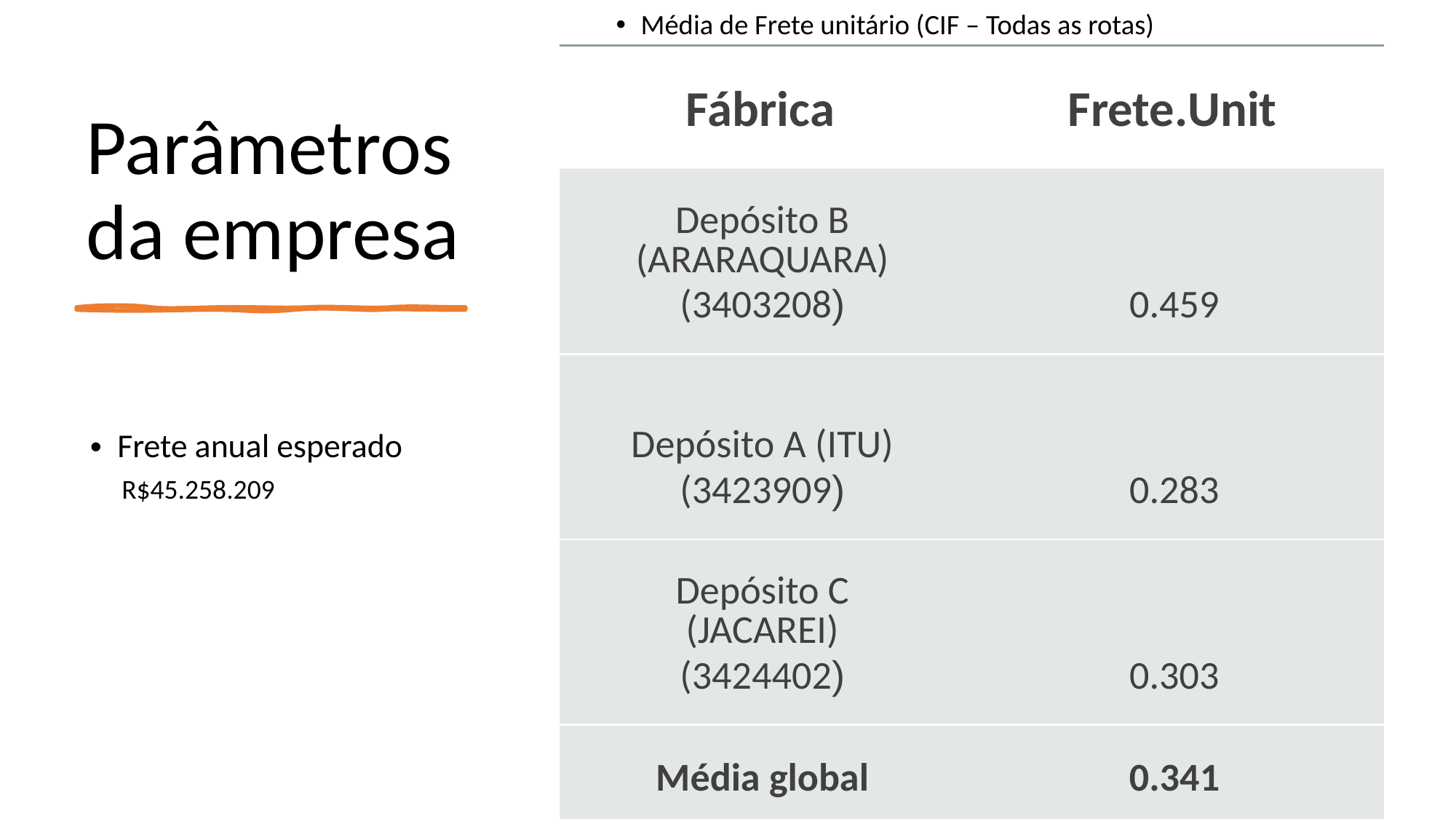

Média de Frete unitário (CIF – Todas as rotas)

| Fábrica | Frete.Unit |
| --- | --- |
| Depósito B (ARARAQUARA) (3403208) | 0.459 |
| Depósito A (ITU) (3423909) | 0.283 |
| Depósito C (JACAREI) (3424402) | 0.303 |
| Média global | 0.341 |
# Parâmetros da empresa

Frete anual esperado

R$45.258.209